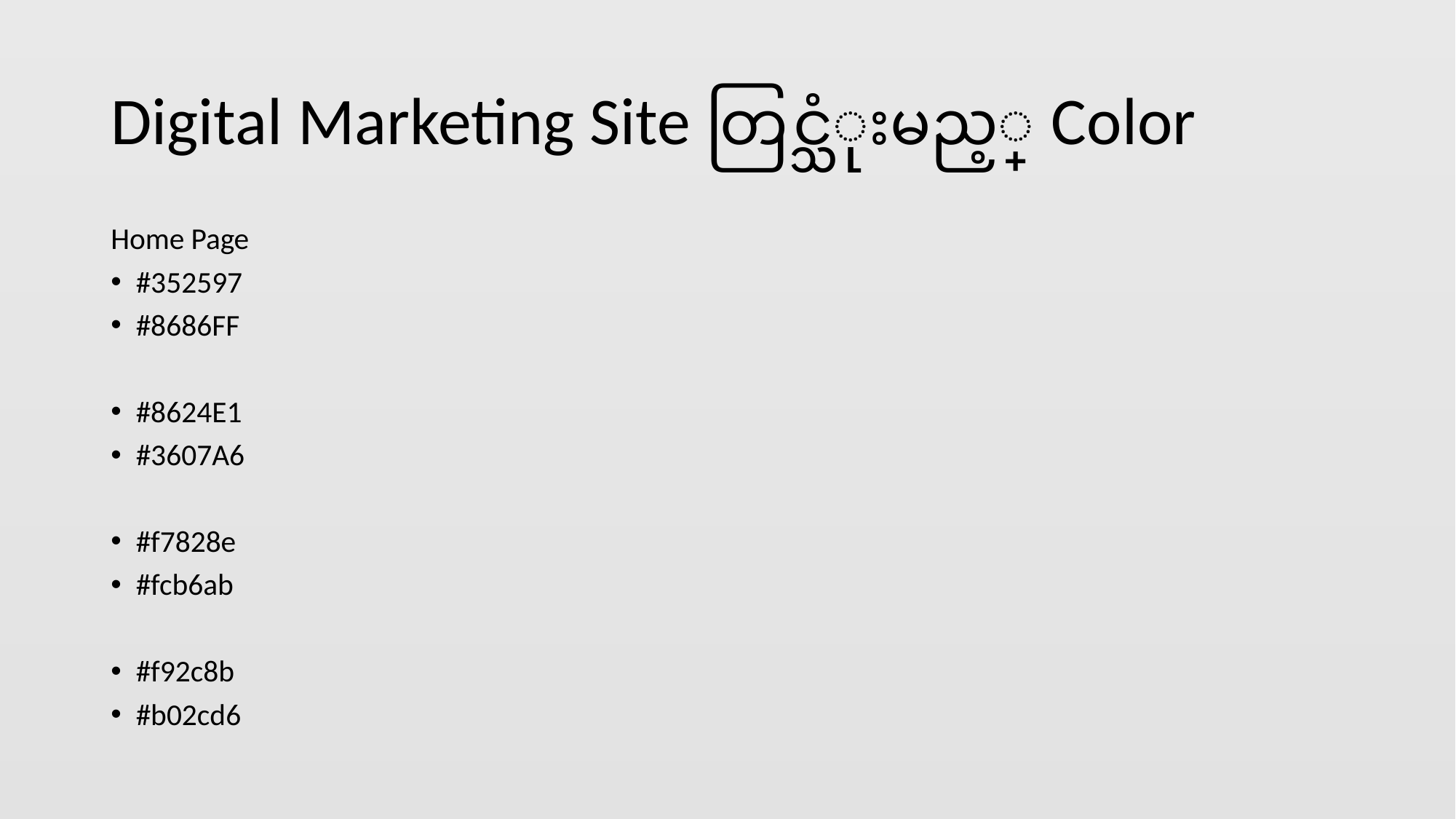

# Digital Marketing Site တြင္သံုးမည့္ Color
Home Page
#352597
#8686FF

#8624E1
#3607A6

#f7828e
#fcb6ab

#f92c8b
#b02cd6